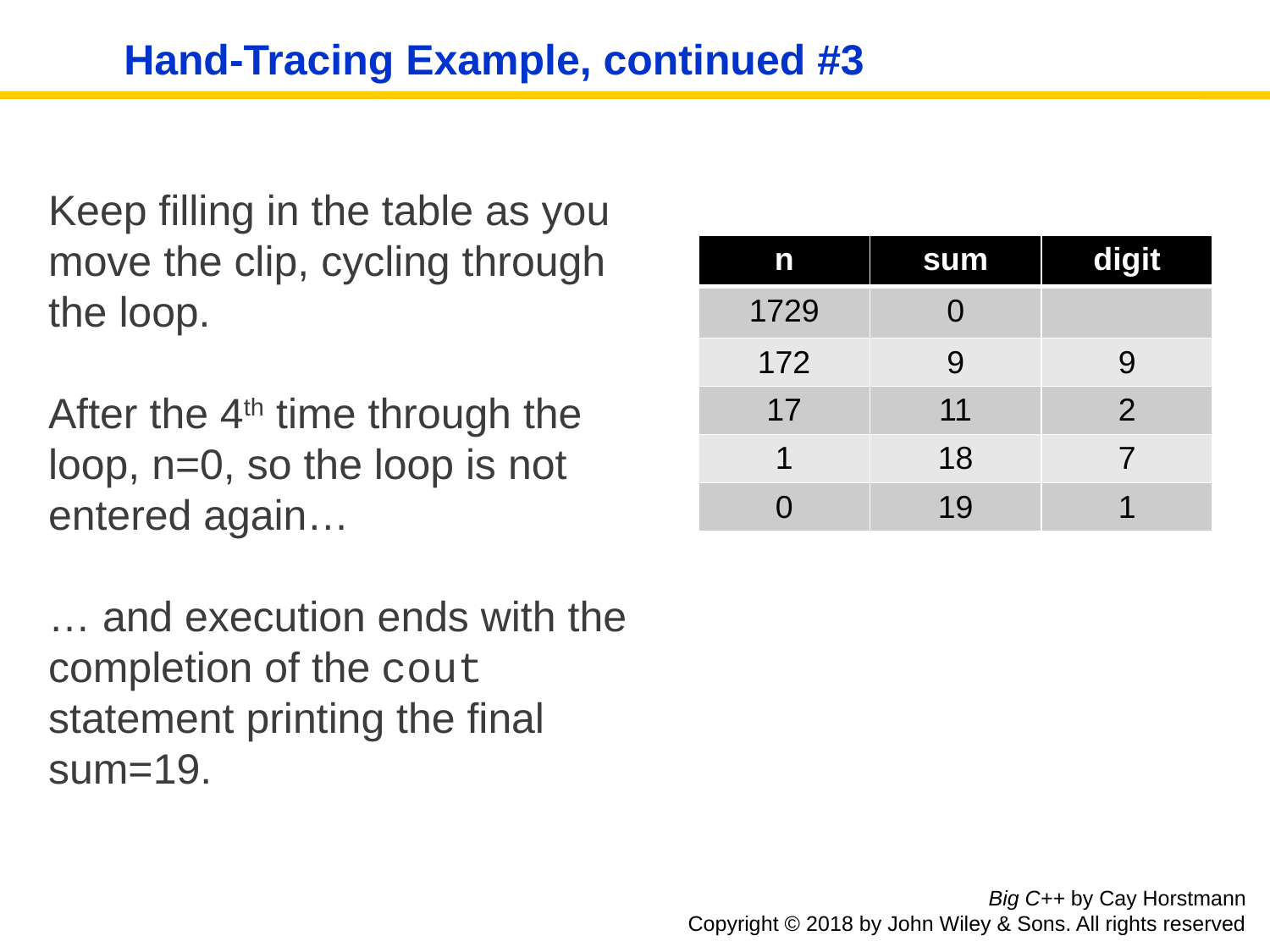

# Hand-Tracing Example, continued #3
Keep filling in the table as you move the clip, cycling through the loop.

After the 4th time through the loop, n=0, so the loop is not entered again…

… and execution ends with the completion of the cout statement printing the final sum=19.
| n | sum | digit |
| --- | --- | --- |
| 1729 | 0 |  |
| 172 | 9 | 9 |
| 17 | 11 | 2 |
| 1 | 18 | 7 |
| 0 | 19 | 1 |
Big C++ by Cay Horstmann
Copyright © 2018 by John Wiley & Sons. All rights reserved